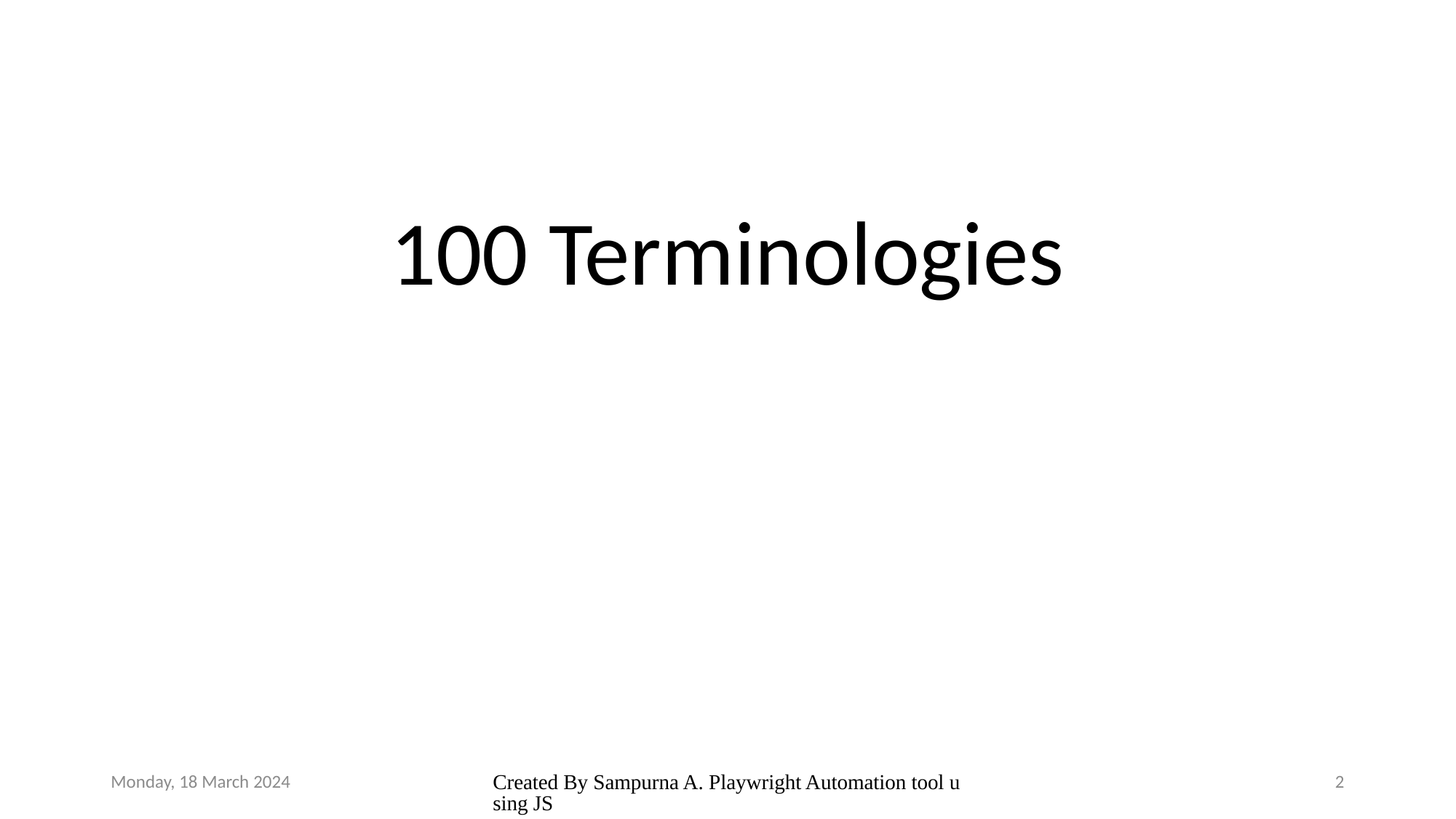

# 100 Terminologies

Monday, 18 March 2024
Created By Sampurna A. Playwright Automation tool using JS
2